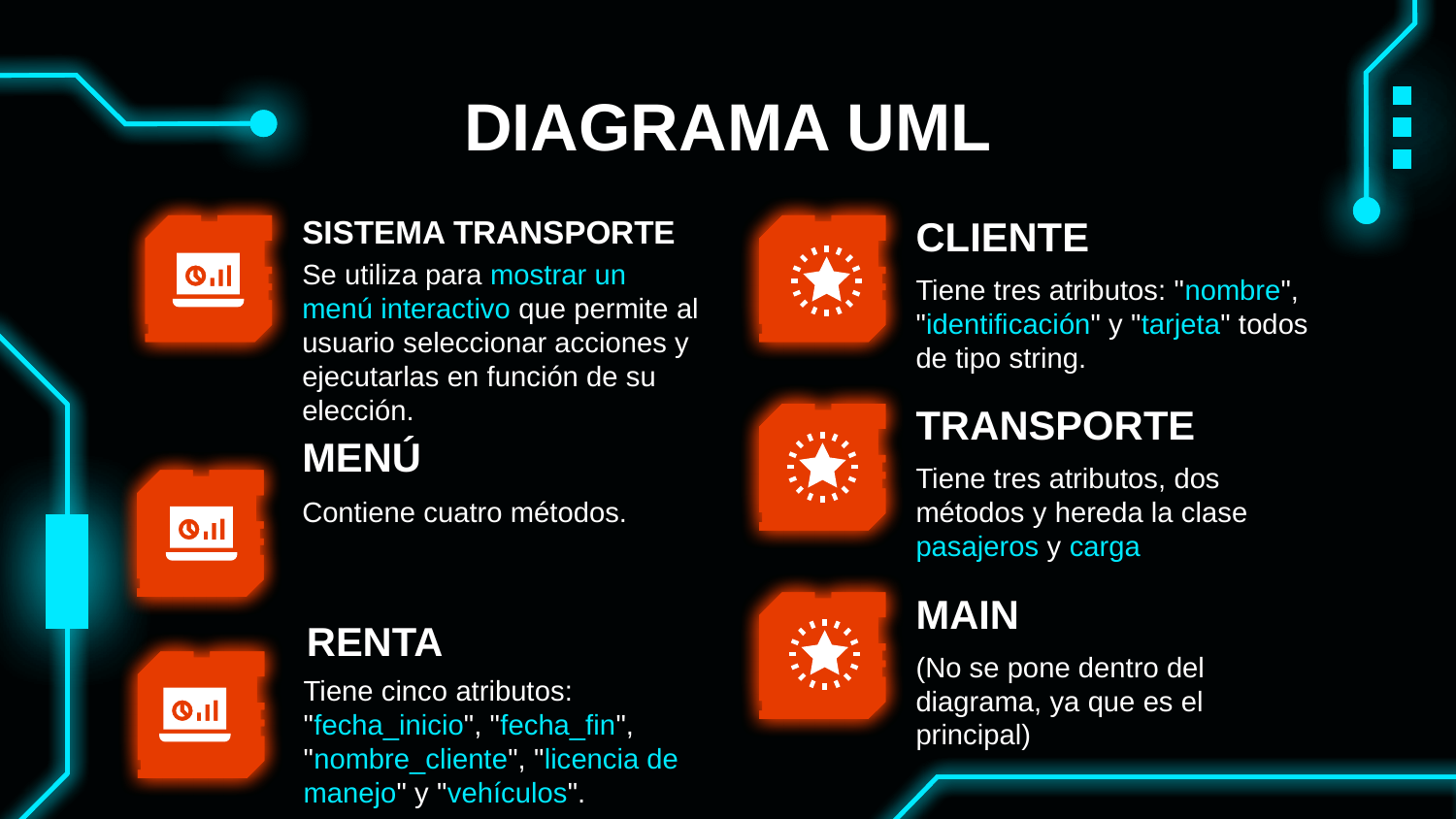

# DIAGRAMA UML
SISTEMA TRANSPORTE
CLIENTE

Se utiliza para mostrar un menú interactivo que permite al usuario seleccionar acciones y ejecutarlas en función de su elección.
Tiene tres atributos: "nombre", "identificación" y "tarjeta" todos de tipo string.
TRANSPORTE

MENÚ
Tiene tres atributos, dos métodos y hereda la clase pasajeros y carga

Contiene cuatro métodos.

MAIN

RENTA

(No se pone dentro del diagrama, ya que es el principal)

Tiene cinco atributos: "fecha_inicio", "fecha_fin", "nombre_cliente", "licencia de manejo" y "vehículos".